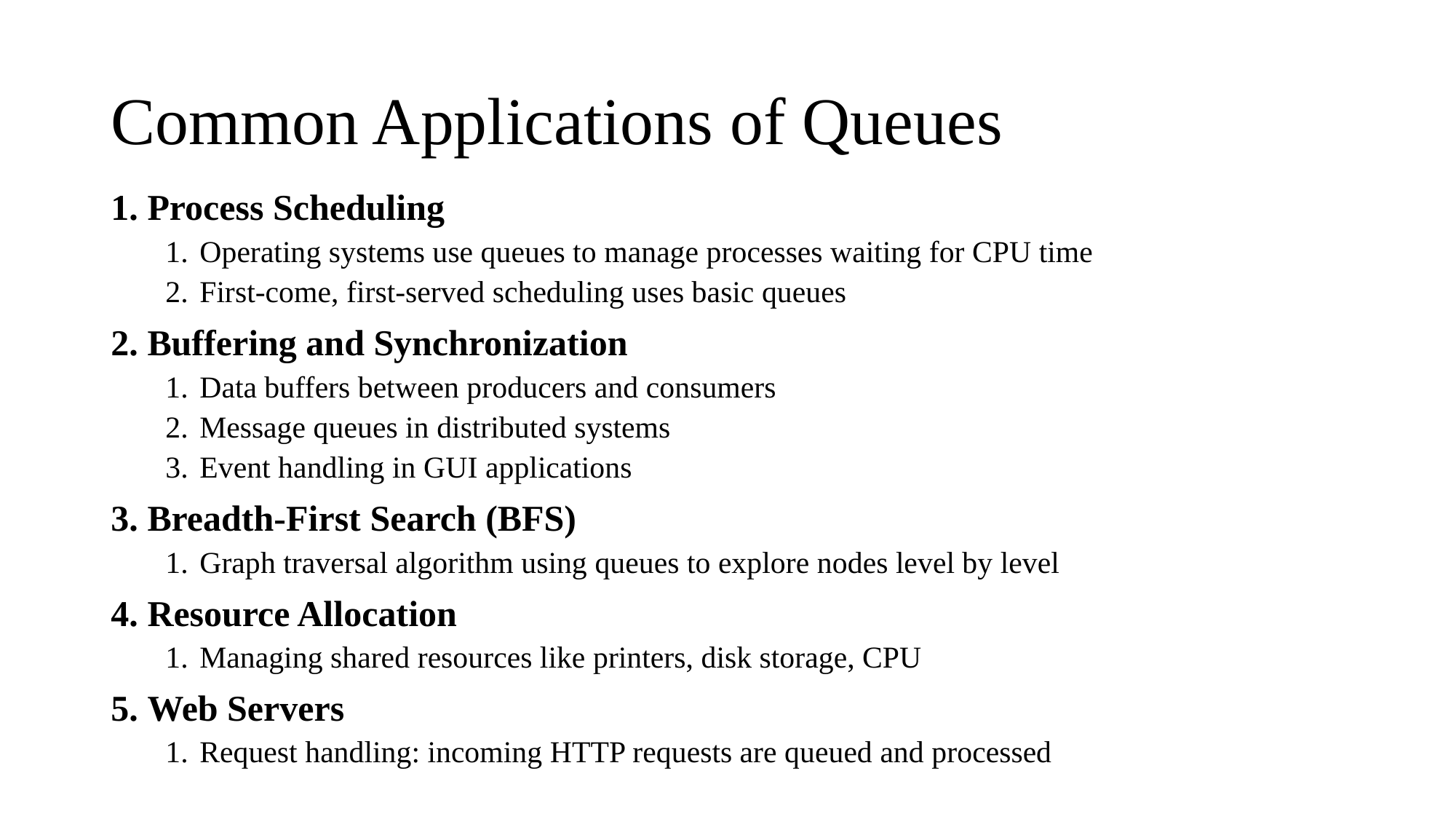

# Common Applications of Queues
 Process Scheduling
Operating systems use queues to manage processes waiting for CPU time
First-come, first-served scheduling uses basic queues
 Buffering and Synchronization
Data buffers between producers and consumers
Message queues in distributed systems
Event handling in GUI applications
 Breadth-First Search (BFS)
Graph traversal algorithm using queues to explore nodes level by level
 Resource Allocation
Managing shared resources like printers, disk storage, CPU
 Web Servers
Request handling: incoming HTTP requests are queued and processed